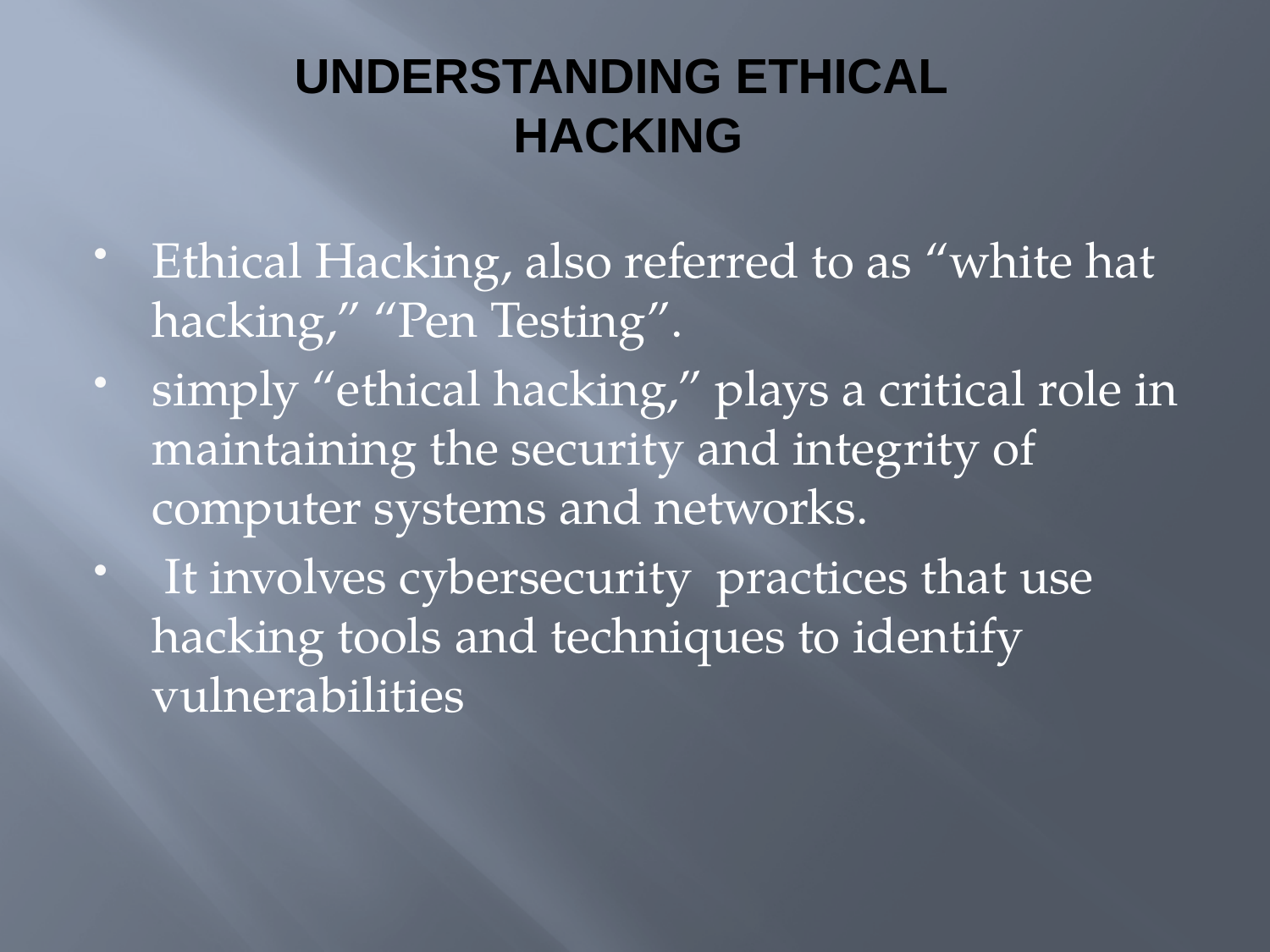

# UNDERSTANDING ETHICAL HACKING
Ethical Hacking, also referred to as “white hat hacking,” “Pen Testing”.
simply “ethical hacking,” plays a critical role in maintaining the security and integrity of computer systems and networks.
 It involves cybersecurity  practices that use hacking tools and techniques to identify vulnerabilities